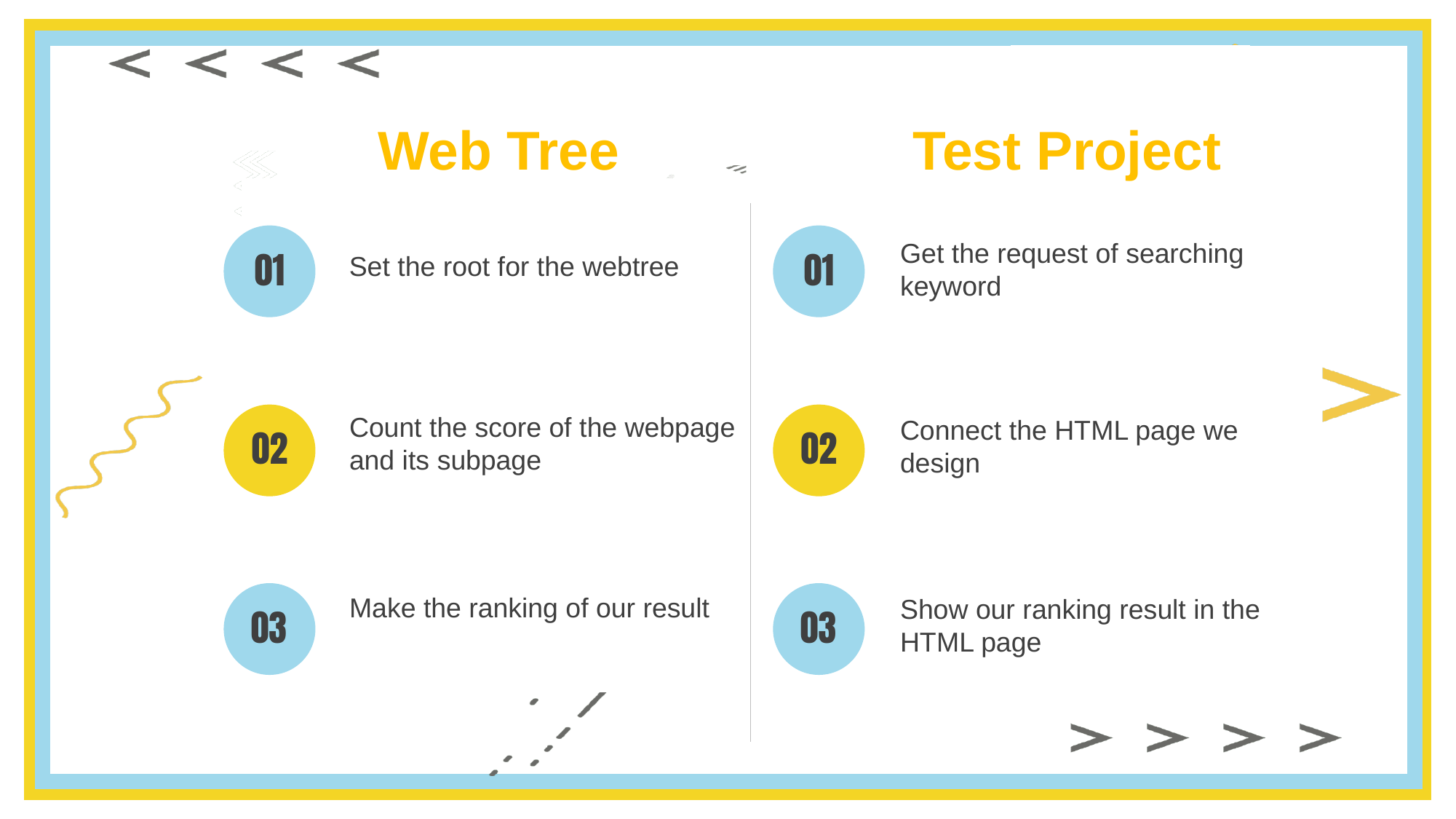

Web Tree
Test Project

01

01
Get the request of searching keyword
Set the root for the webtree
Count the score of the webpage and its subpage

02

02
Connect the HTML page we design

03

03
Make the ranking of our result
Show our ranking result in the HTML page